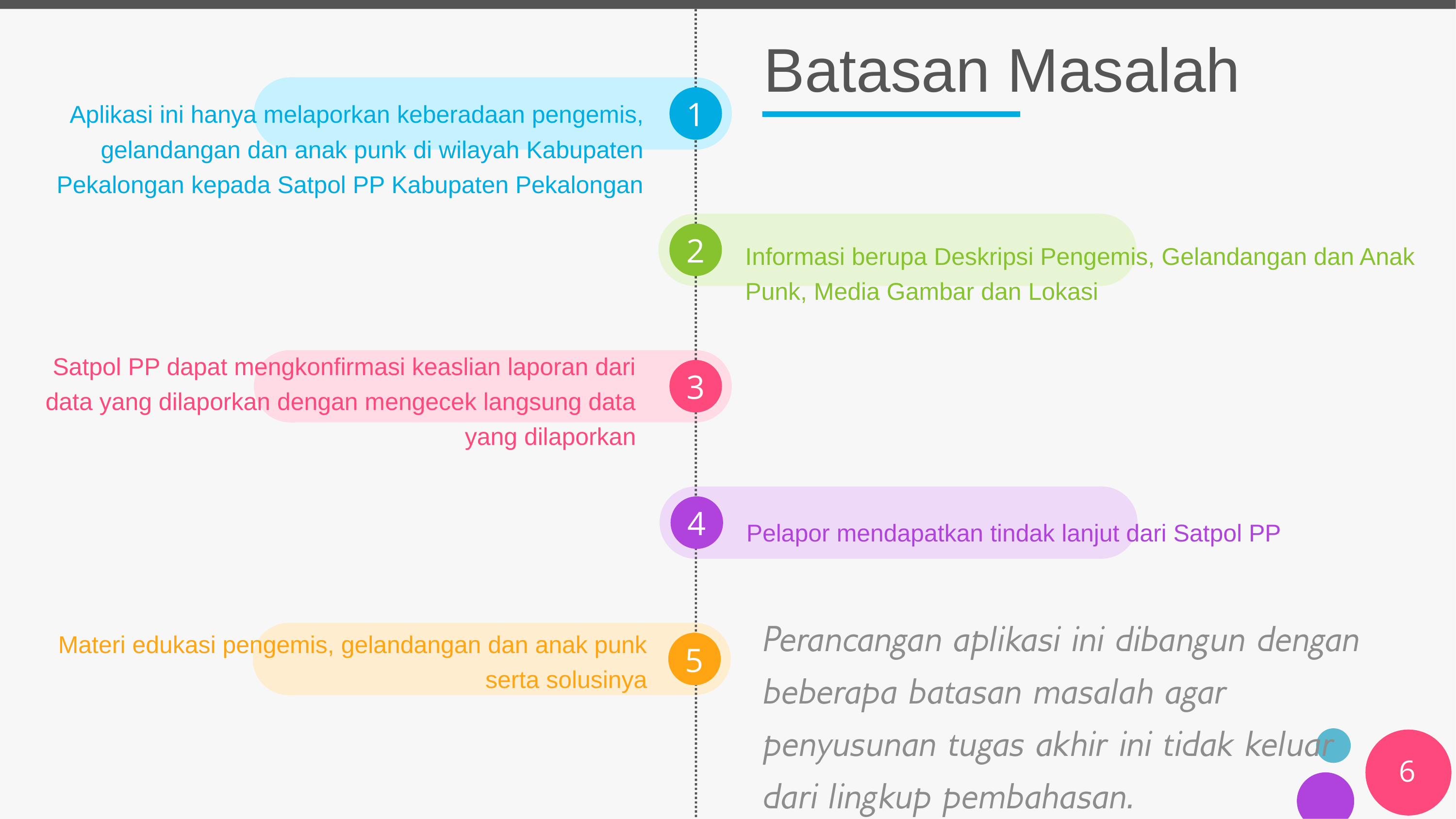

# Batasan Masalah
Aplikasi ini hanya melaporkan keberadaan pengemis, gelandangan dan anak punk di wilayah Kabupaten Pekalongan kepada Satpol PP Kabupaten Pekalongan

Informasi berupa Deskripsi Pengemis, Gelandangan dan Anak Punk, Media Gambar dan Lokasi

Satpol PP dapat mengkonfirmasi keaslian laporan dari data yang dilaporkan dengan mengecek langsung data yang dilaporkan

Pelapor mendapatkan tindak lanjut dari Satpol PP

Perancangan aplikasi ini dibangun dengan beberapa batasan masalah agar penyusunan tugas akhir ini tidak keluar dari lingkup pembahasan.

Materi edukasi pengemis, gelandangan dan anak punk serta solusinya

6